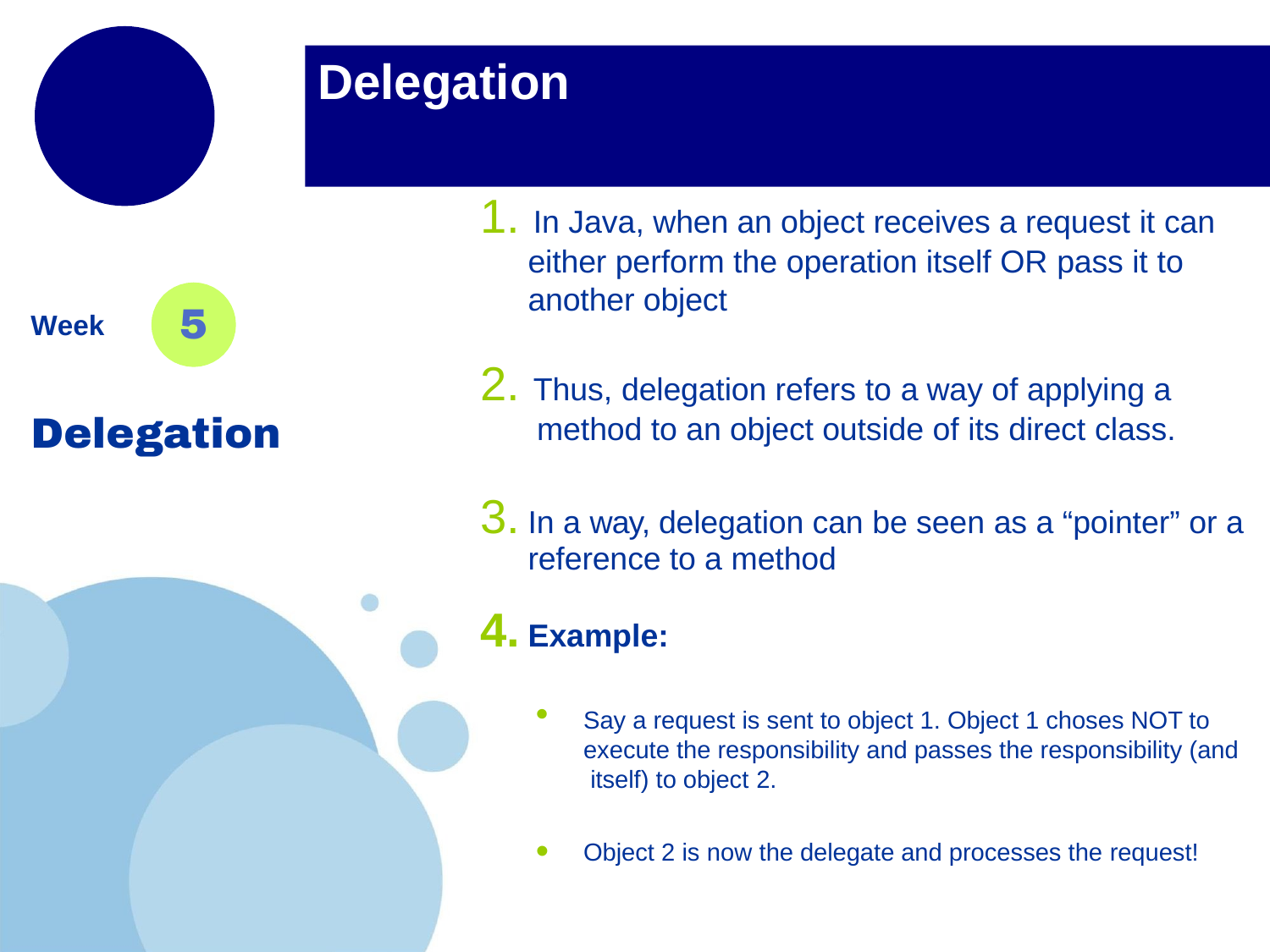

# Delegation
1. In Java, when an object receives a request it can
either perform the operation itself OR pass it to
another object

5
Week
2. Thus, delegation refers to a way of applying a
 method to an object outside of its direct class.
Delegation
In a way, delegation can be seen as a “pointer” or a
reference to a method

Example:

Say a request is sent to object 1. Object 1 choses NOT to  execute the responsibility and passes the responsibility (and  itself) to object 2.

Object 2 is now the delegate and processes the request!